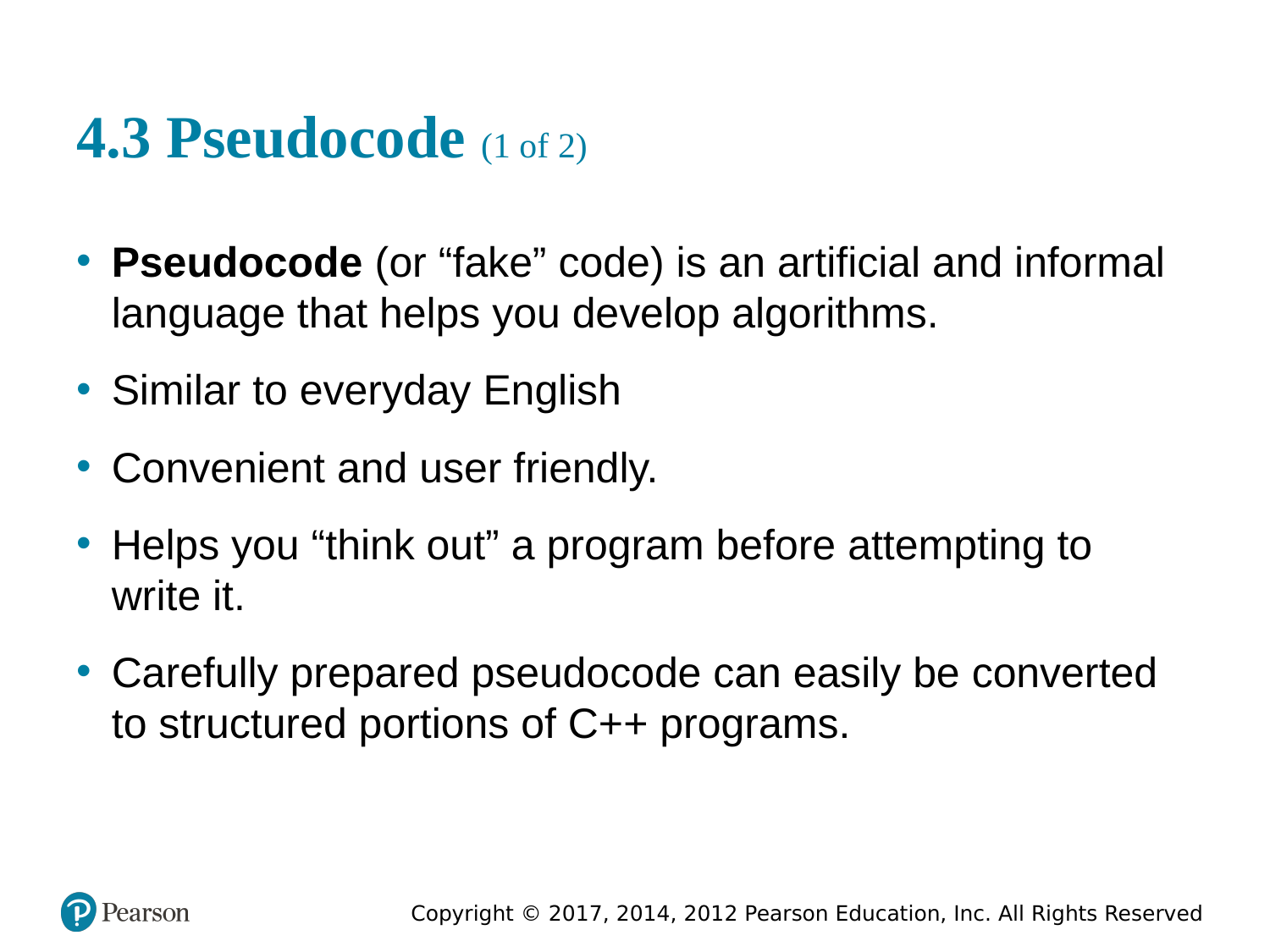

# 4.3 Pseudocode (1 of 2)
Pseudocode (or “fake” code) is an artificial and informal language that helps you develop algorithms.
Similar to everyday English
Convenient and user friendly.
Helps you “think out” a program before attempting to write it.
Carefully prepared pseudocode can easily be converted to structured portions of C++ programs.